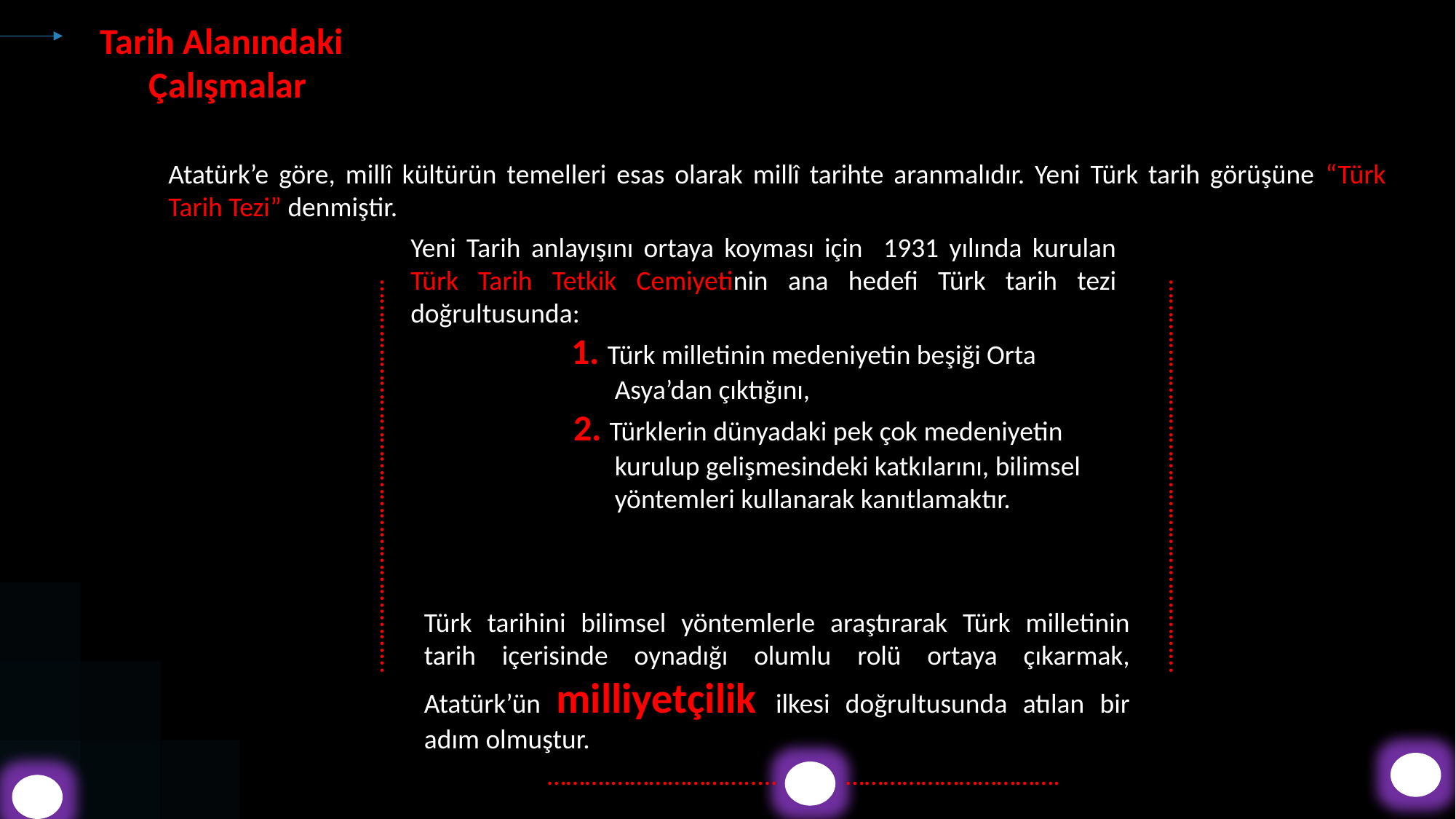

Tarih Alanındaki
      Çalışmalar
Atatürk’e göre, millî kültürün temelleri esas olarak millî tarihte aranmalıdır. Yeni Türk tarih görüşüne “Türk Tarih Tezi” denmiştir.
Yeni Tarih anlayışını ortaya koyması için  1931 yılında kurulan Türk Tarih Tetkik Cemiyetinin ana hedefi Türk tarih tezi doğrultusunda:
                          1. Türk milletinin medeniyetin beşiği Orta
                                 Asya’dan çıktığını,
                          2. Türklerin dünyadaki pek çok medeniyetin
                                 kurulup gelişmesindeki katkılarını, bilimsel
                                 yöntemleri kullanarak kanıtlamaktır.
……….…………………………………….……...
……….…………………………………….……...
Türk tarihini bilimsel yöntemlerle araştırarak Türk milletinin tarih içerisinde oynadığı olumlu rolü ortaya çıkarmak, Atatürk’ün milliyetçilik ilkesi doğrultusunda atılan bir adım olmuştur.
……….………………….....           …………………………….